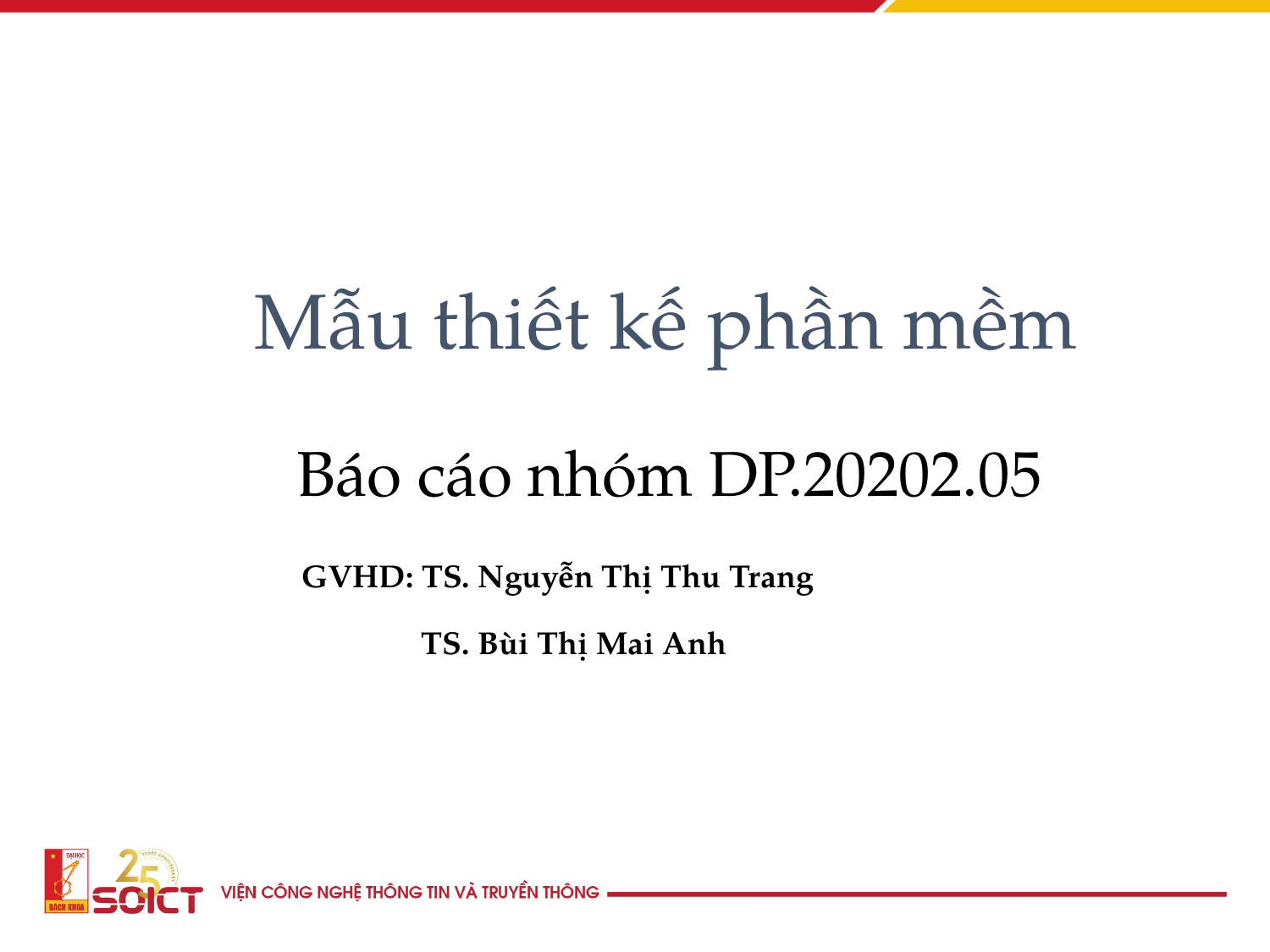

Mẫu thiết kế phần mềm
# Báo cáo nhóm DP.20202.05
GVHD: TS. Nguyễn Thị Thu Trang
    TS. Bùi Thị Mai Anh